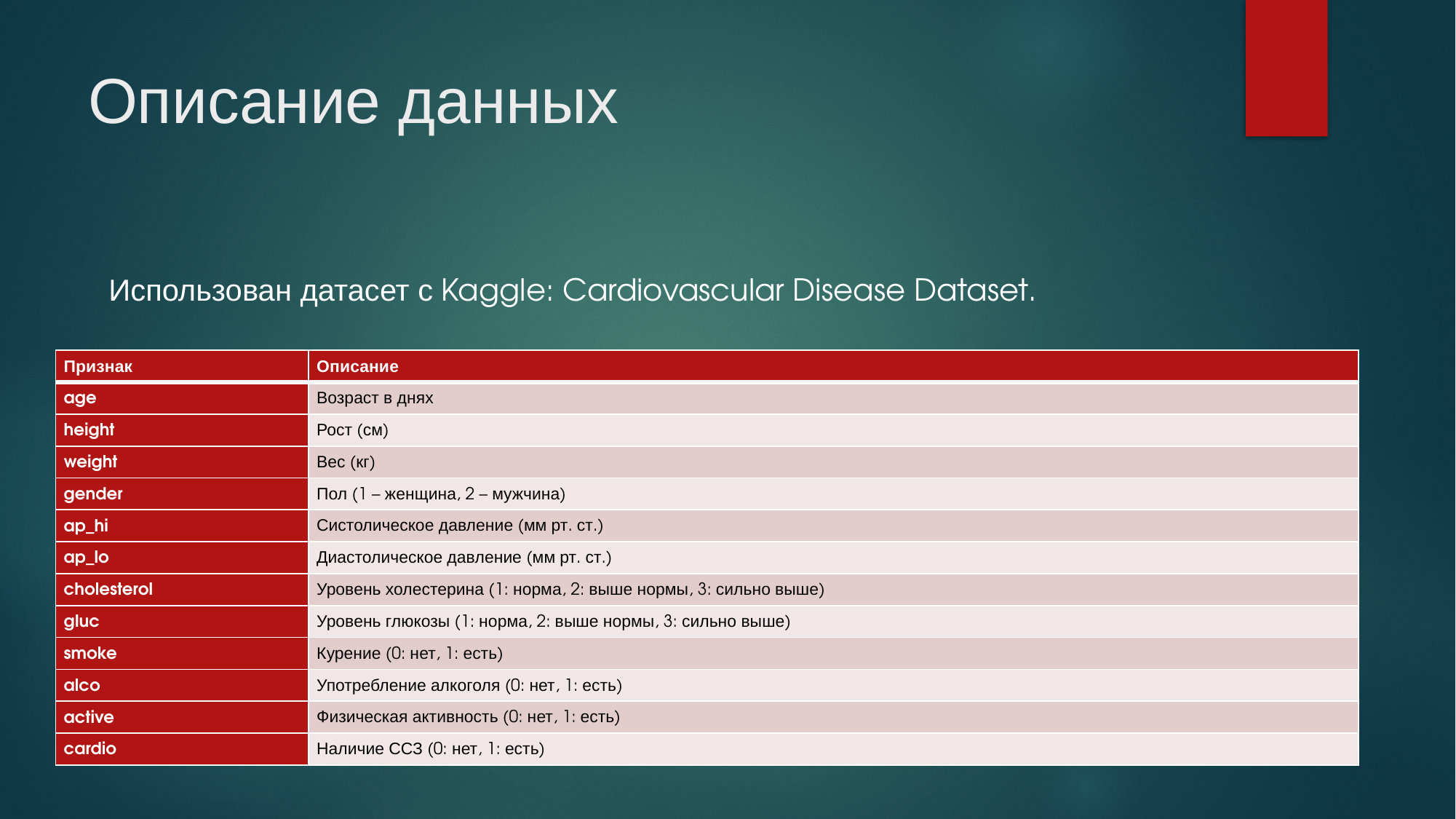

# Описание данных
Использован датасет с Kaggle: Cardiovascular Disease Dataset.
| Признак | Описание |
| --- | --- |
| age | Возраст в днях |
| height | Рост (см) |
| weight | Вес (кг) |
| gender | Пол (1 – женщина, 2 – мужчина) |
| ap\_hi | Систолическое давление (мм рт. ст.) |
| ap\_lo | Диастолическое давление (мм рт. ст.) |
| cholesterol | Уровень холестерина (1: норма, 2: выше нормы, 3: сильно выше) |
| gluc | Уровень глюкозы (1: норма, 2: выше нормы, 3: сильно выше) |
| smoke | Курение (0: нет, 1: есть) |
| alco | Употребление алкоголя (0: нет, 1: есть) |
| active | Физическая активность (0: нет, 1: есть) |
| cardio | Наличие ССЗ (0: нет, 1: есть) |